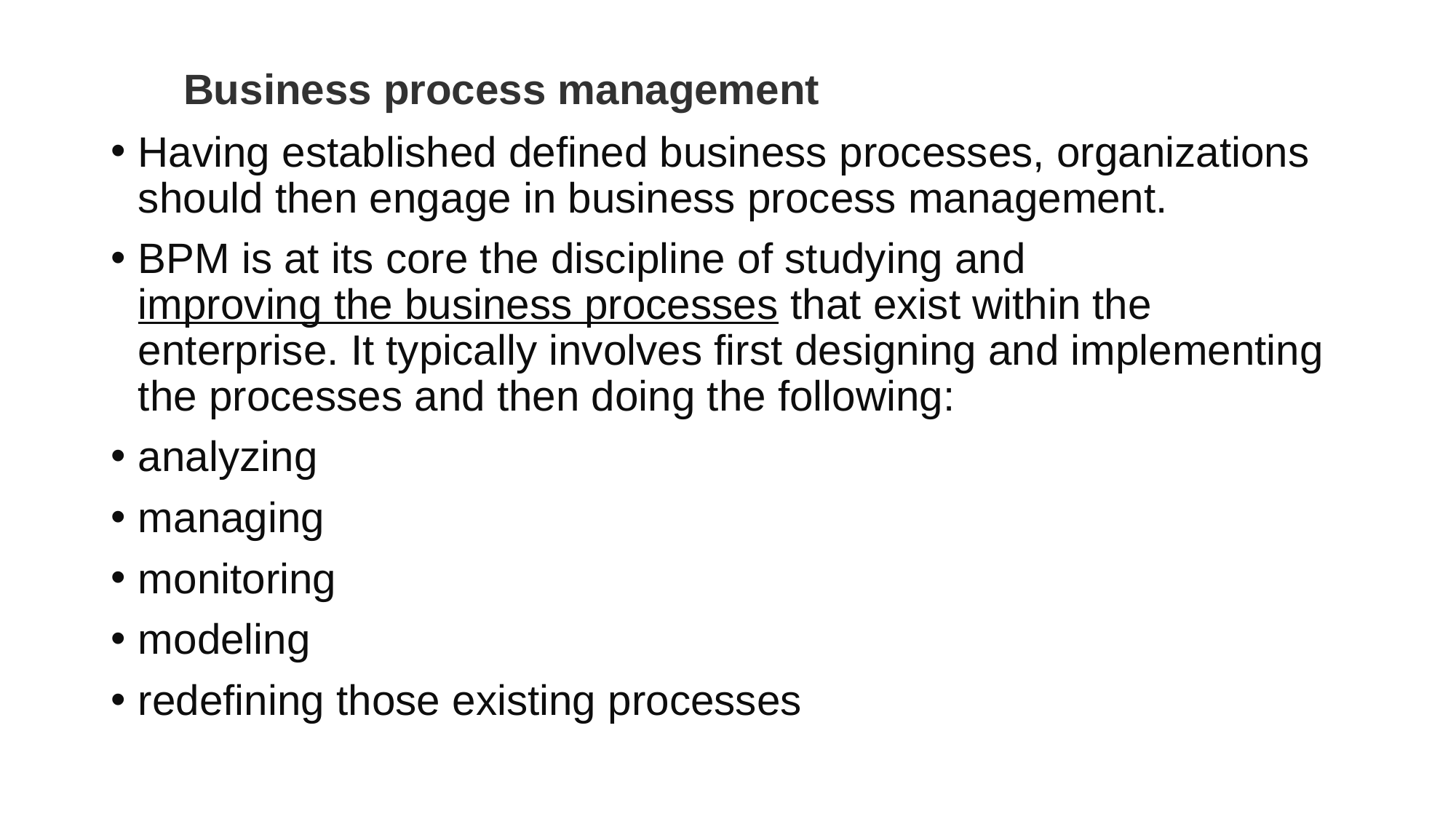

# Business process management
Having established defined business processes, organizations should then engage in business process management.
BPM is at its core the discipline of studying and improving the business processes that exist within the enterprise. It typically involves first designing and implementing the processes and then doing the following:
analyzing
managing
monitoring
modeling
redefining those existing processes